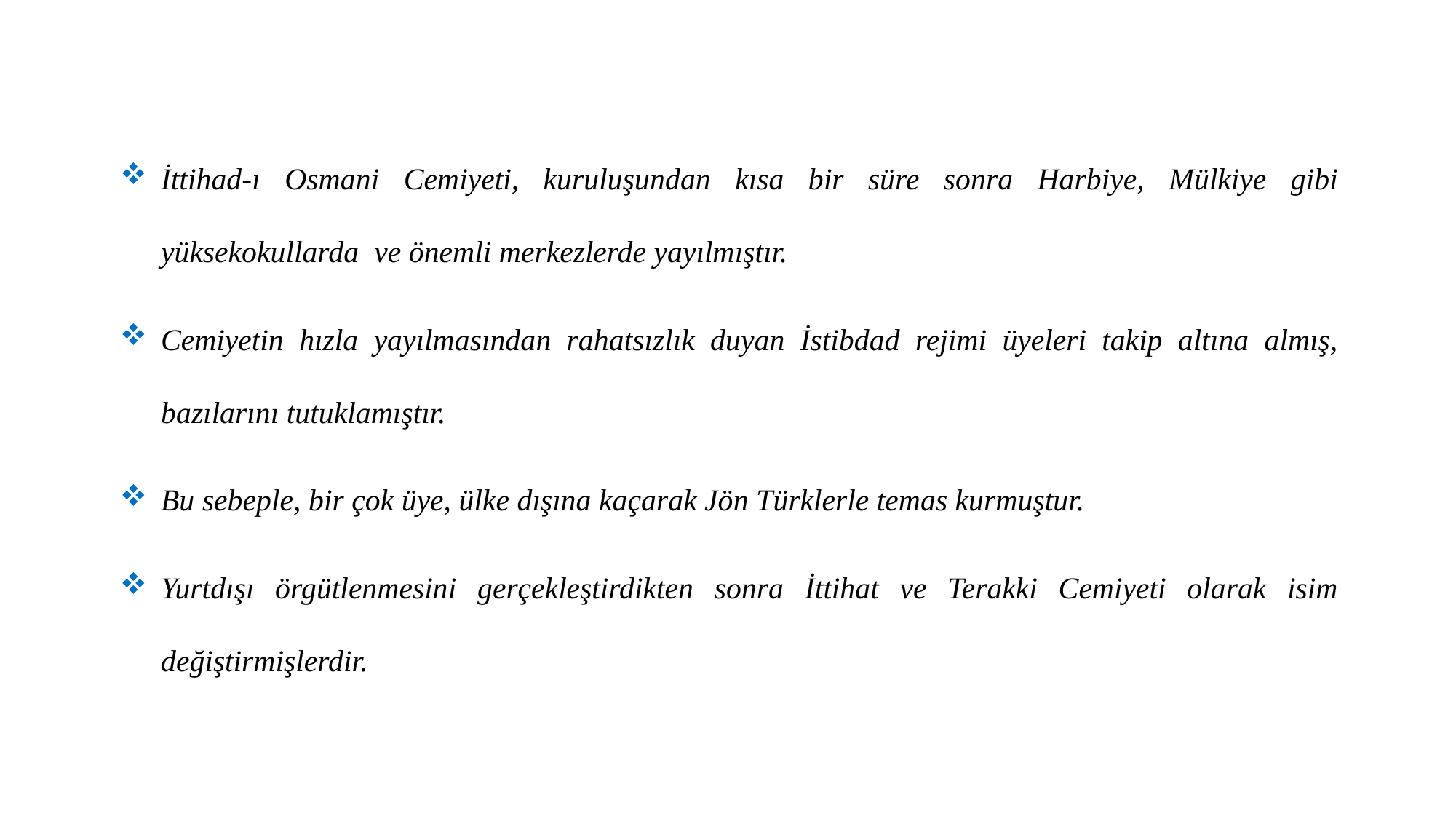

İttihad-ı Osmani Cemiyeti, kuruluşundan kısa bir süre sonra Harbiye, Mülkiye gibi yüksekokullarda  ve önemli merkezlerde yayılmıştır.
Cemiyetin hızla yayılmasından rahatsızlık duyan İstibdad rejimi üyeleri takip altına almış, bazılarını tutuklamıştır.
Bu sebeple, bir çok üye, ülke dışına kaçarak Jön Türklerle temas kurmuştur.
Yurtdışı örgütlenmesini gerçekleştirdikten sonra İttihat ve Terakki Cemiyeti olarak isim değiştirmişlerdir.